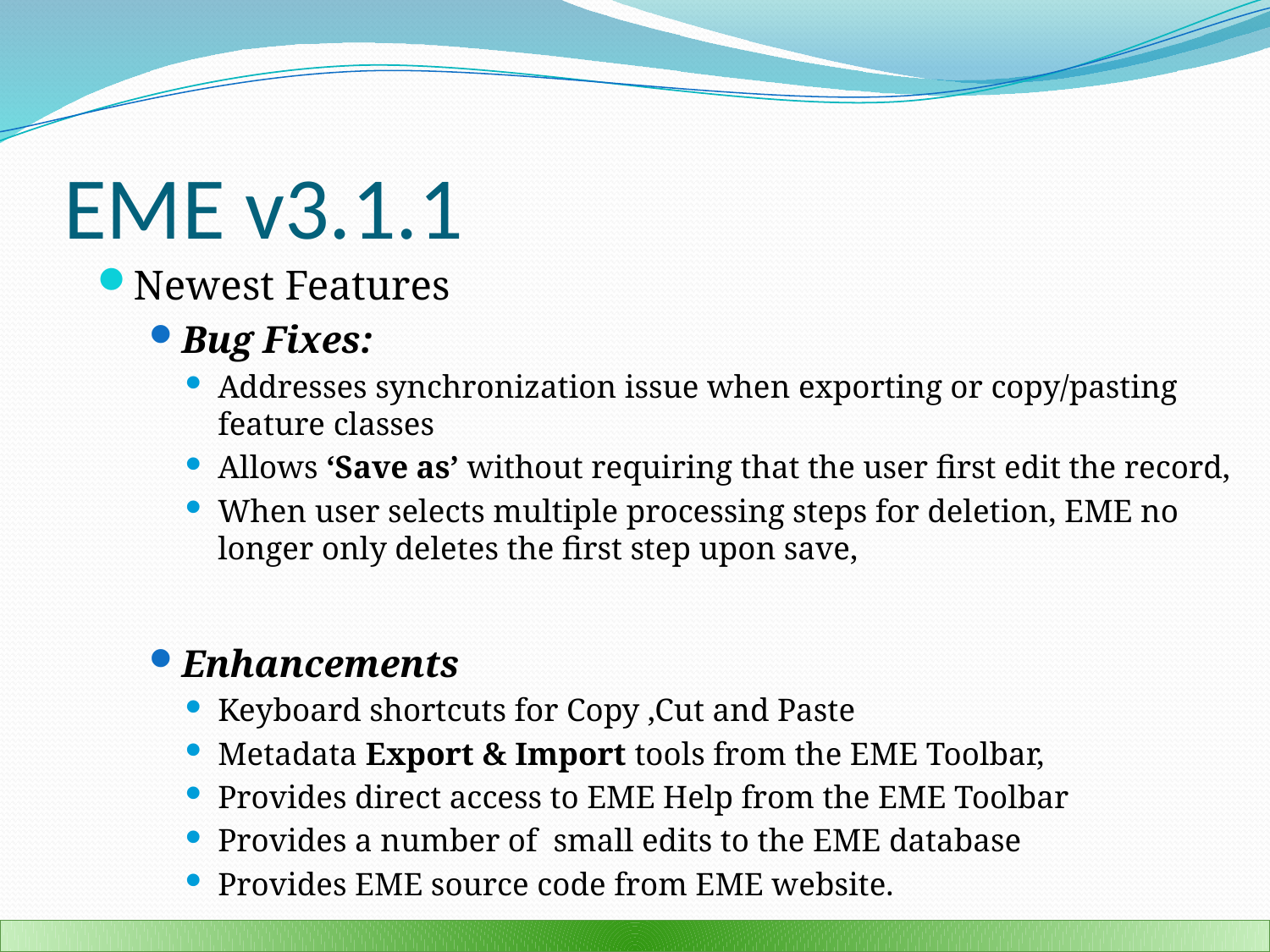

# EME v3.1.1
Newest Features
Bug Fixes:
Addresses synchronization issue when exporting or copy/pasting feature classes
Allows ‘Save as’ without requiring that the user first edit the record,
When user selects multiple processing steps for deletion, EME no longer only deletes the first step upon save,

Enhancements
Keyboard shortcuts for Copy ,Cut and Paste
Metadata Export & Import tools from the EME Toolbar,
Provides direct access to EME Help from the EME Toolbar
Provides a number of  small edits to the EME database
Provides EME source code from EME website.